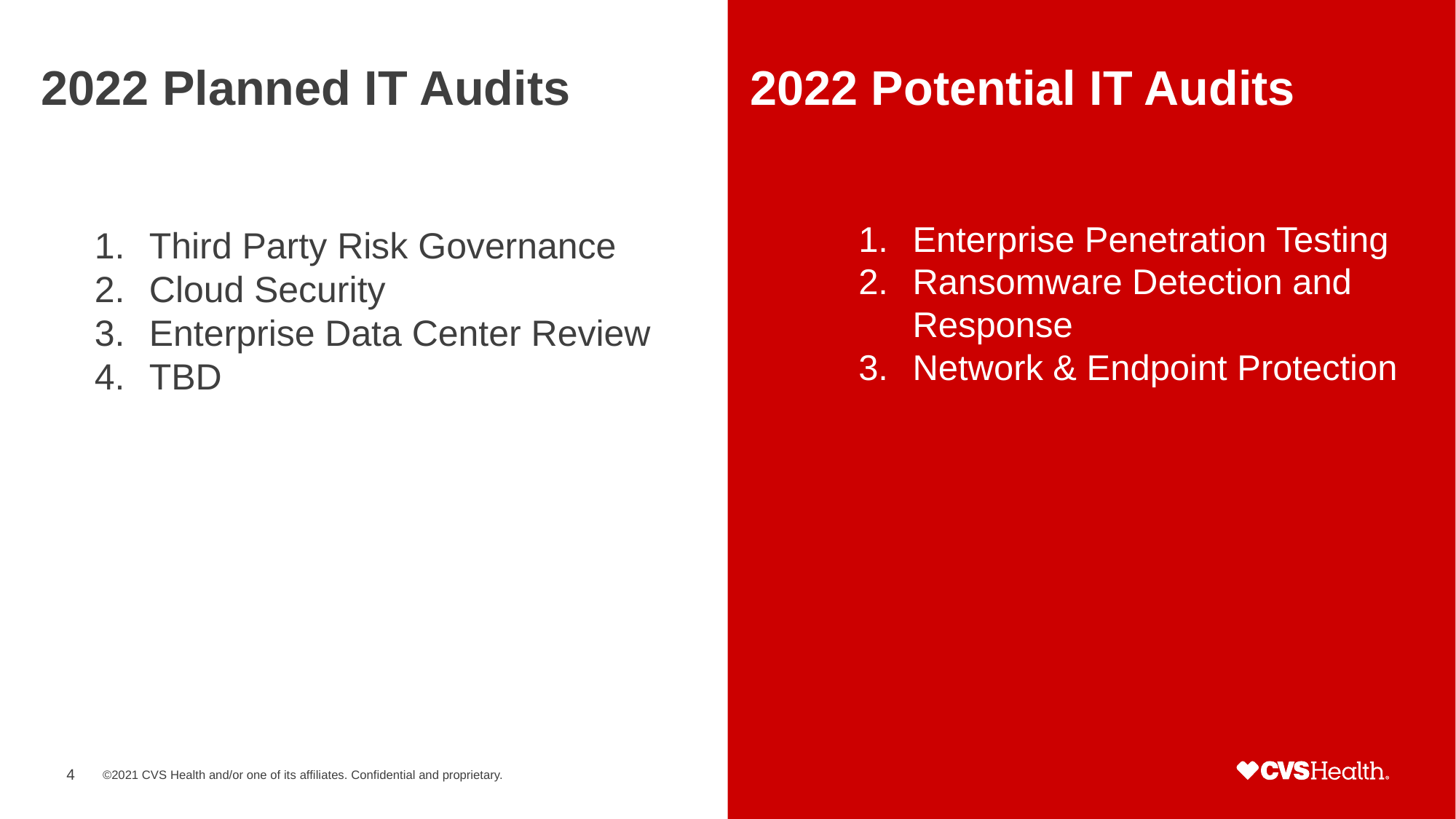

2022 Potential IT Audits
# 2022 Planned IT Audits

Enterprise Penetration Testing
Ransomware Detection and Response
Network & Endpoint Protection

Third Party Risk Governance
Cloud Security
Enterprise Data Center Review
TBD